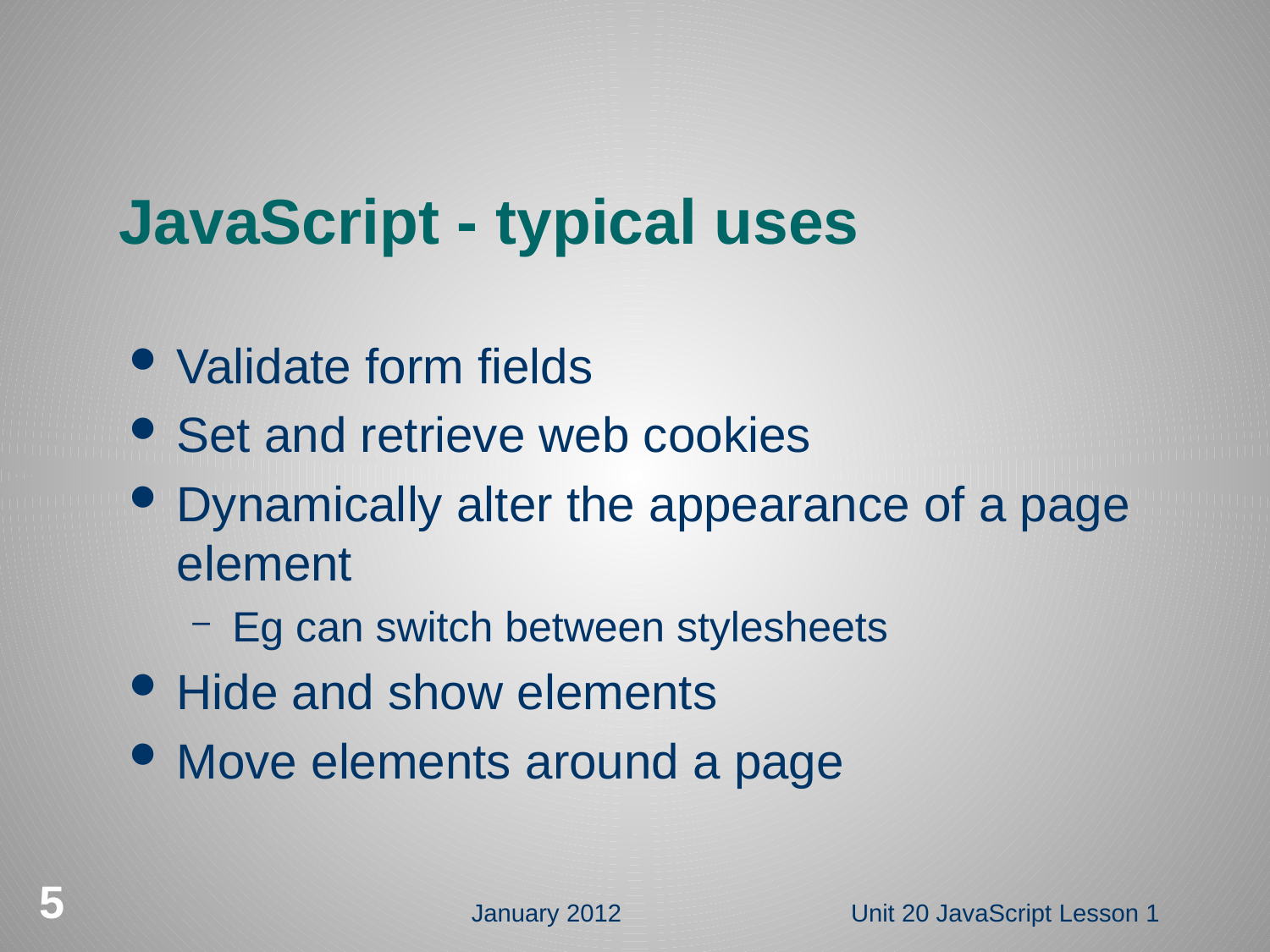

# JavaScript - typical uses
Validate form fields
Set and retrieve web cookies
Dynamically alter the appearance of a page element
Eg can switch between stylesheets
Hide and show elements
Move elements around a page

5
January 2012
Unit 20 JavaScript Lesson 1